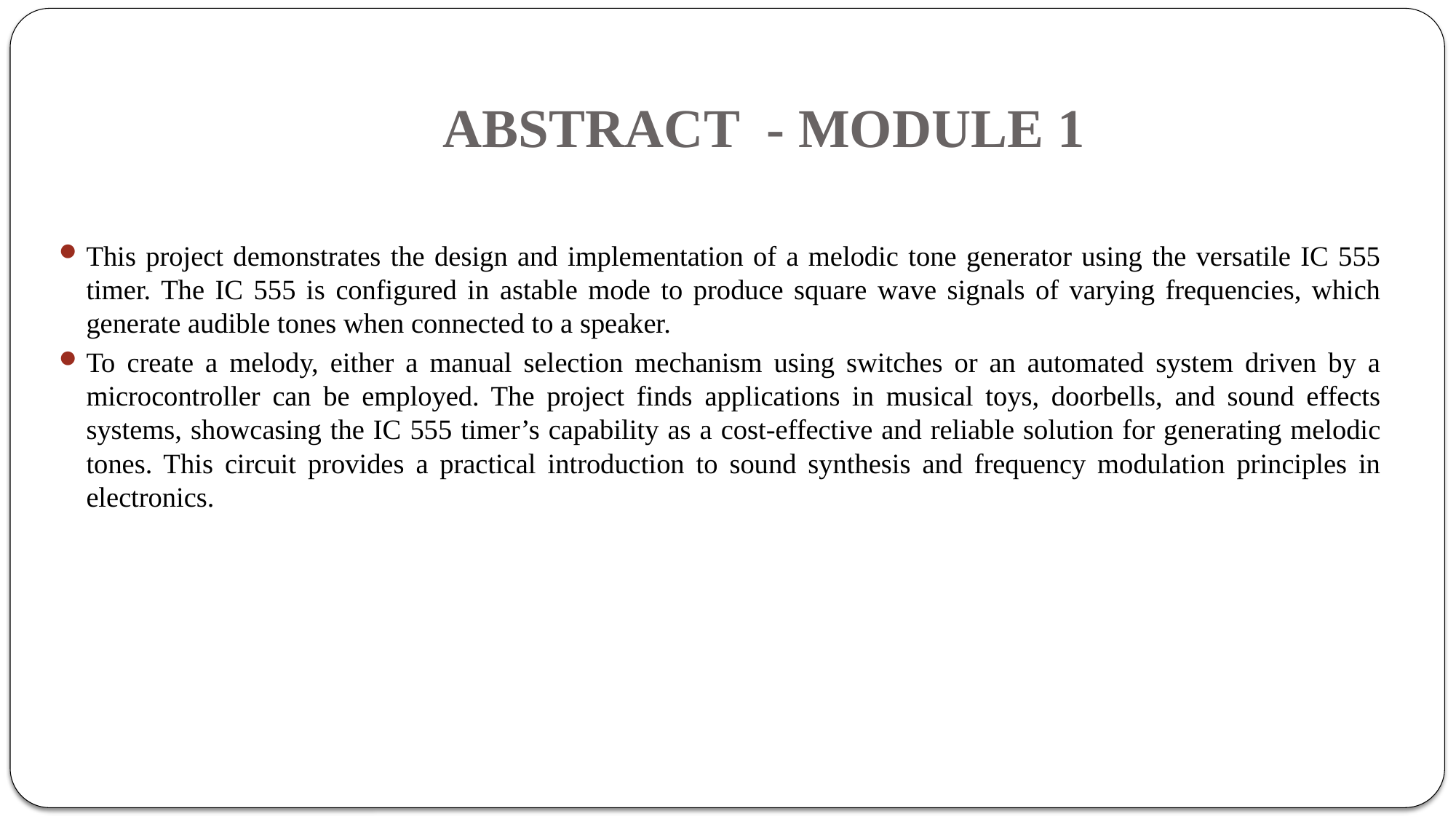

# ABSTRACT  - MODULE 1
This project demonstrates the design and implementation of a melodic tone generator using the versatile IC 555 timer. The IC 555 is configured in astable mode to produce square wave signals of varying frequencies, which generate audible tones when connected to a speaker.
To create a melody, either a manual selection mechanism using switches or an automated system driven by a microcontroller can be employed. The project finds applications in musical toys, doorbells, and sound effects systems, showcasing the IC 555 timer’s capability as a cost-effective and reliable solution for generating melodic tones. This circuit provides a practical introduction to sound synthesis and frequency modulation principles in electronics.